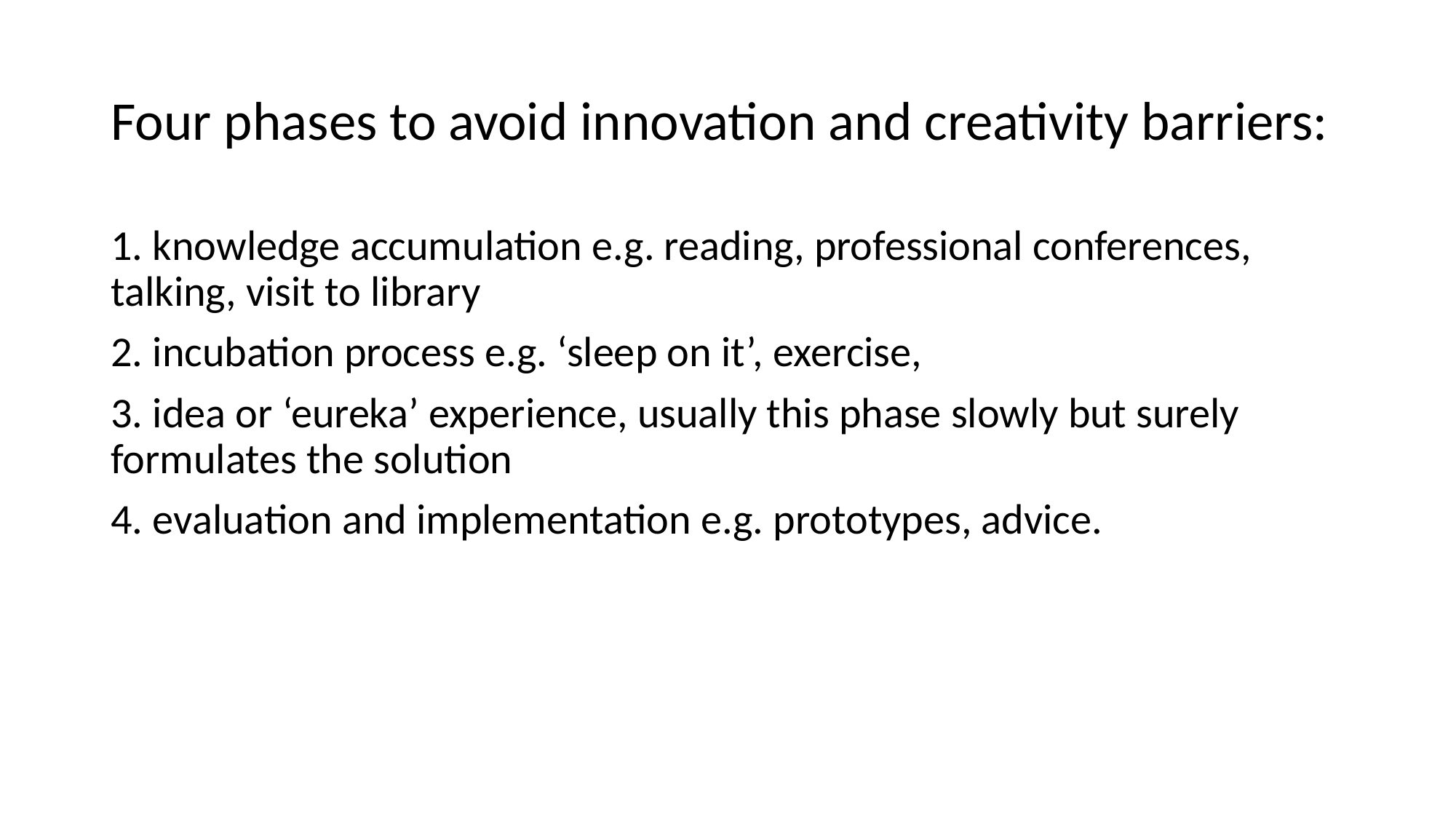

# Four phases to avoid innovation and creativity barriers:
1. knowledge accumulation e.g. reading, professional conferences, talking, visit to library
2. incubation process e.g. ‘sleep on it’, exercise,
3. idea or ‘eureka’ experience, usually this phase slowly but surely formulates the solution
4. evaluation and implementation e.g. prototypes, advice.